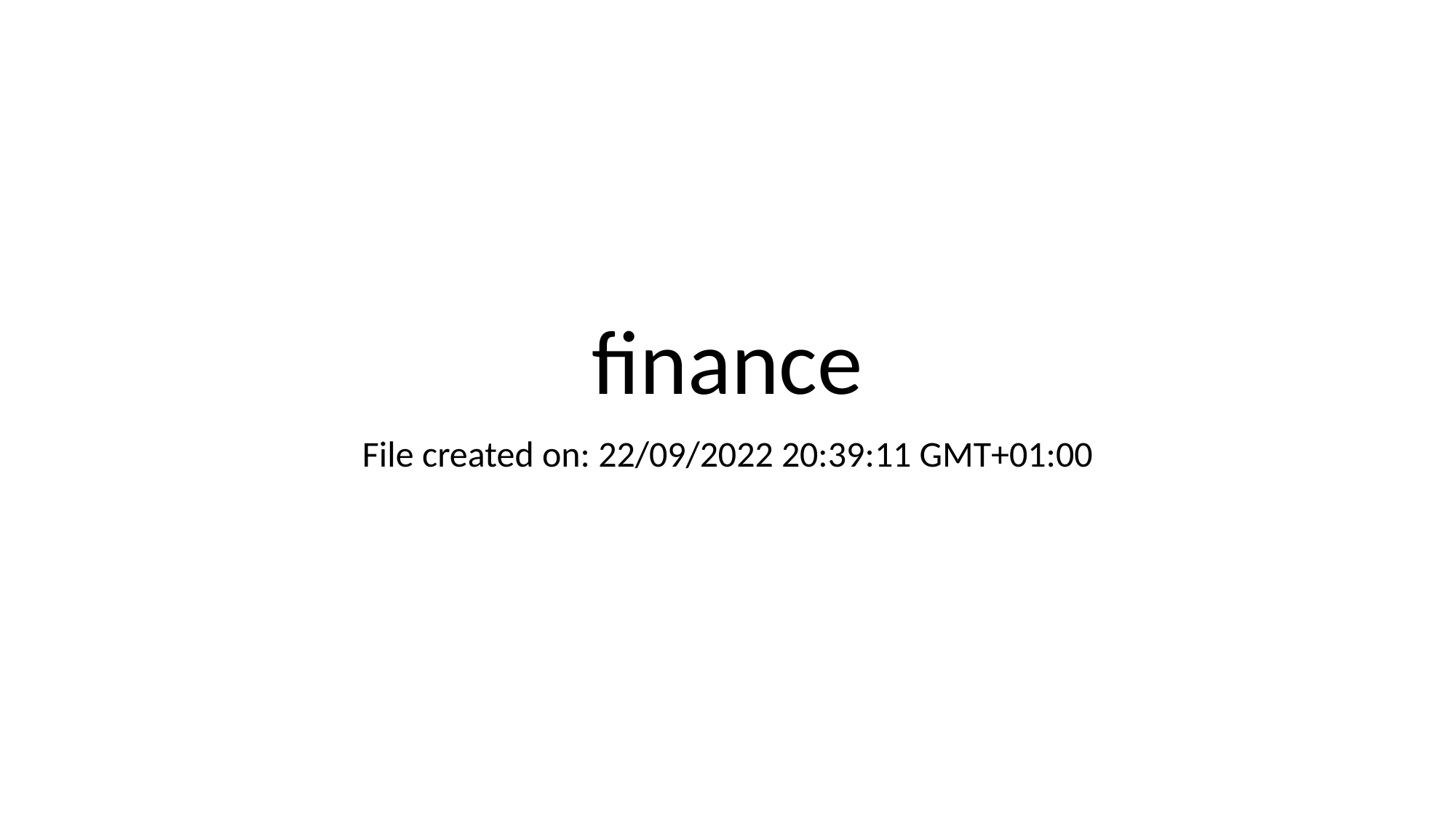

# finance
File created on: 22/09/2022 20:39:11 GMT+01:00